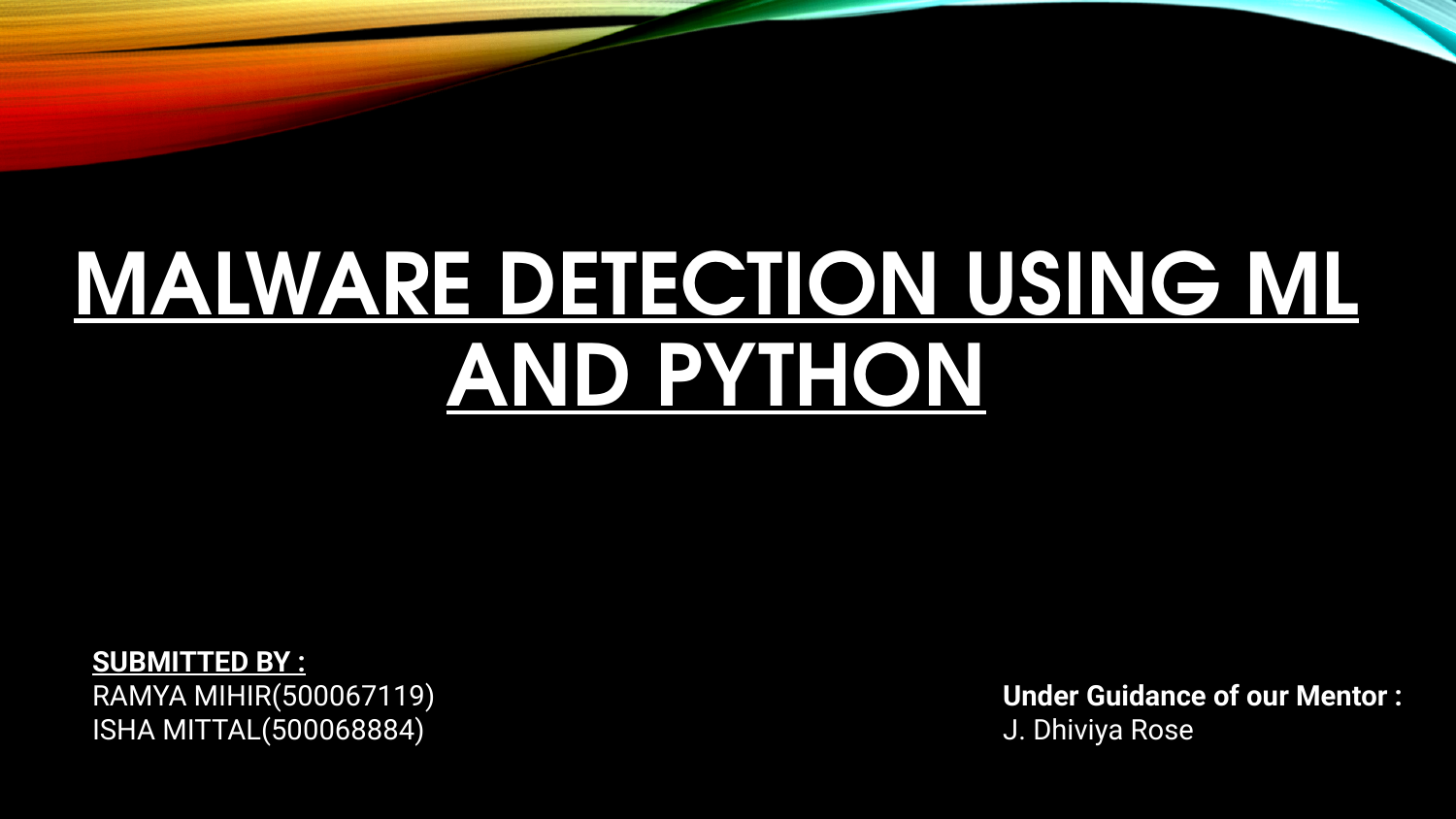

# Malware Detection using ML and Python
SUBMITTED BY :
RAMYA MIHIR(500067119)
ISHA MITTAL(500068884)
Under Guidance of our Mentor : J. Dhiviya Rose